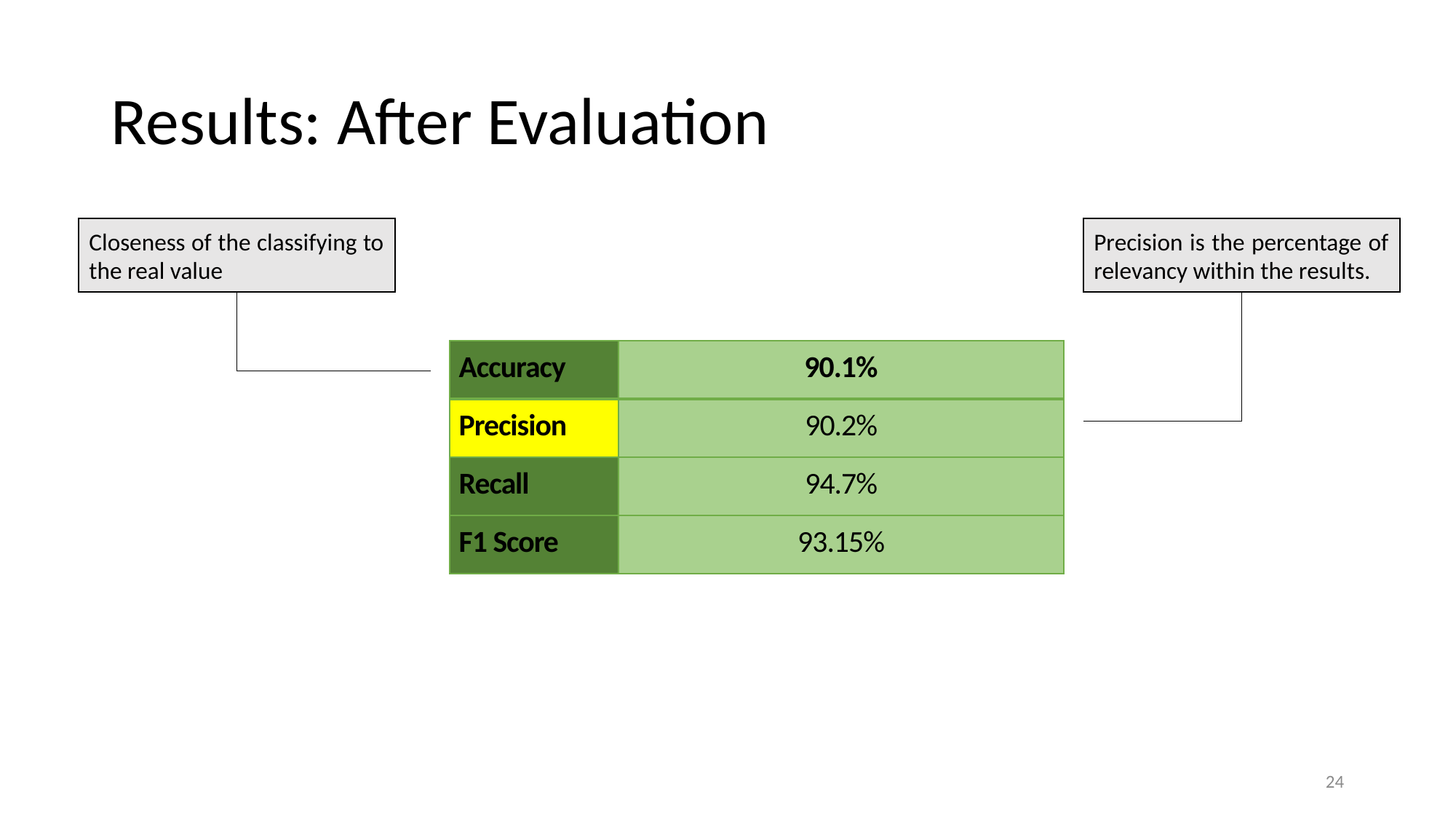

# Results: After Evaluation
Precision is the percentage of relevancy within the results.
Closeness of the classifying to the real value
| Accuracy | 90.1% |
| --- | --- |
| Precision | 90.2% |
| Recall | 94.7% |
| F1 Score | 93.15% |
24